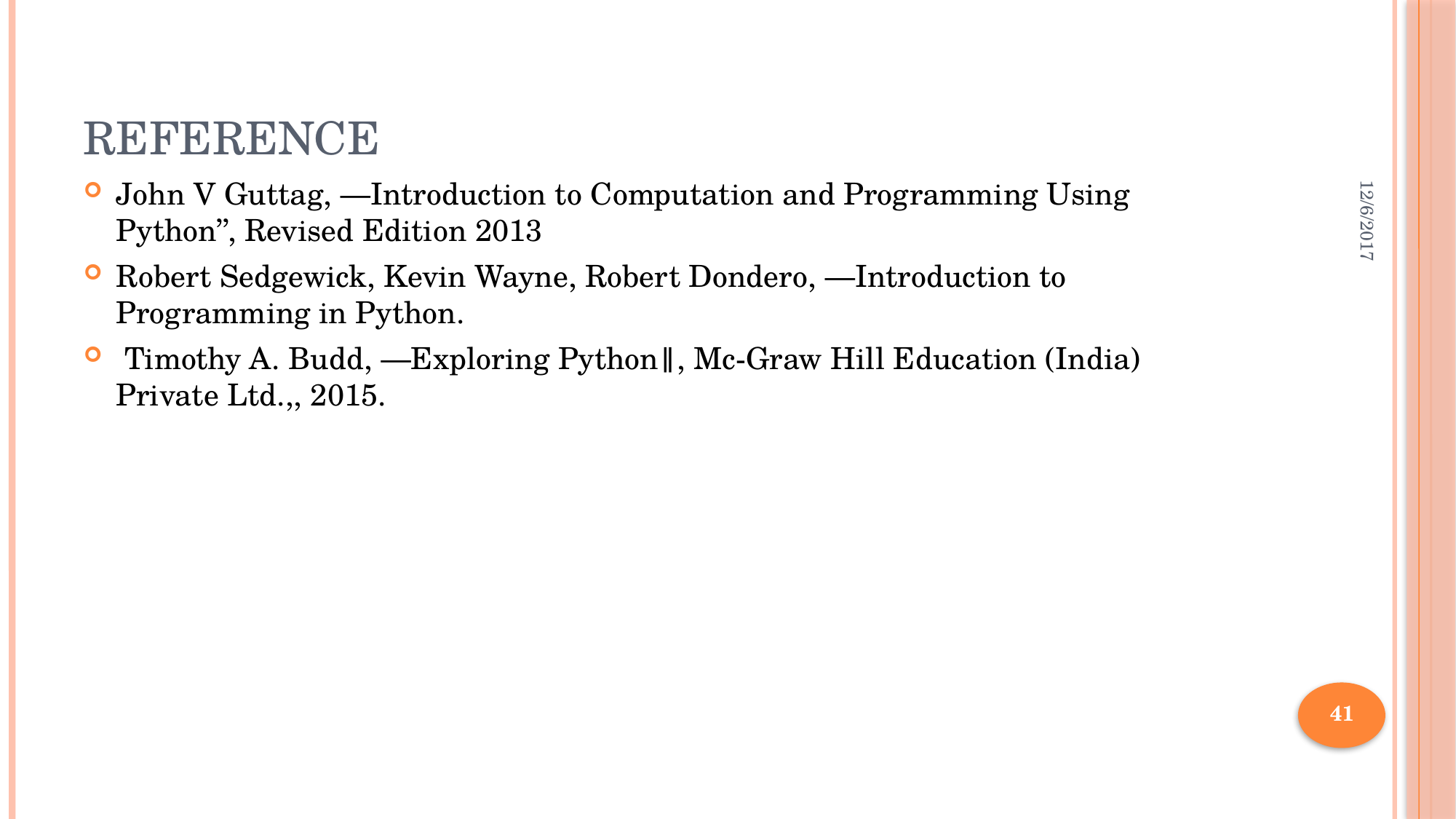

# Reference
12/6/2017
John V Guttag, ―Introduction to Computation and Programming Using Python’’, Revised Edition 2013
Robert Sedgewick, Kevin Wayne, Robert Dondero, ―Introduction to Programming in Python.
 Timothy A. Budd, ―Exploring Python‖, Mc-Graw Hill Education (India) Private Ltd.,, 2015.

41